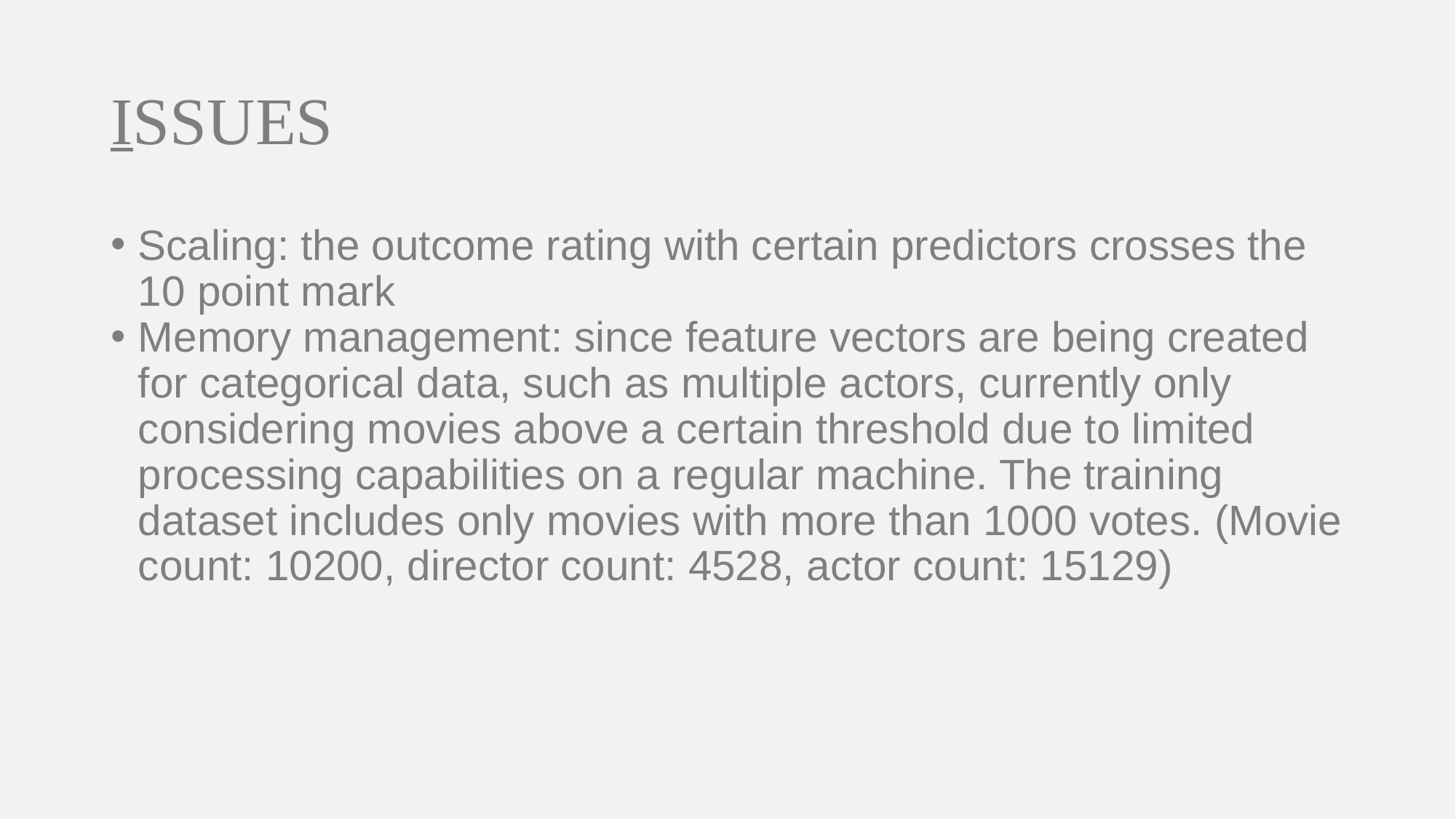

# ISSUES
Scaling: the outcome rating with certain predictors crosses the 10 point mark
Memory management: since feature vectors are being created for categorical data, such as multiple actors, currently only considering movies above a certain threshold due to limited processing capabilities on a regular machine. The training dataset includes only movies with more than 1000 votes. (Movie count: 10200, director count: 4528, actor count: 15129)